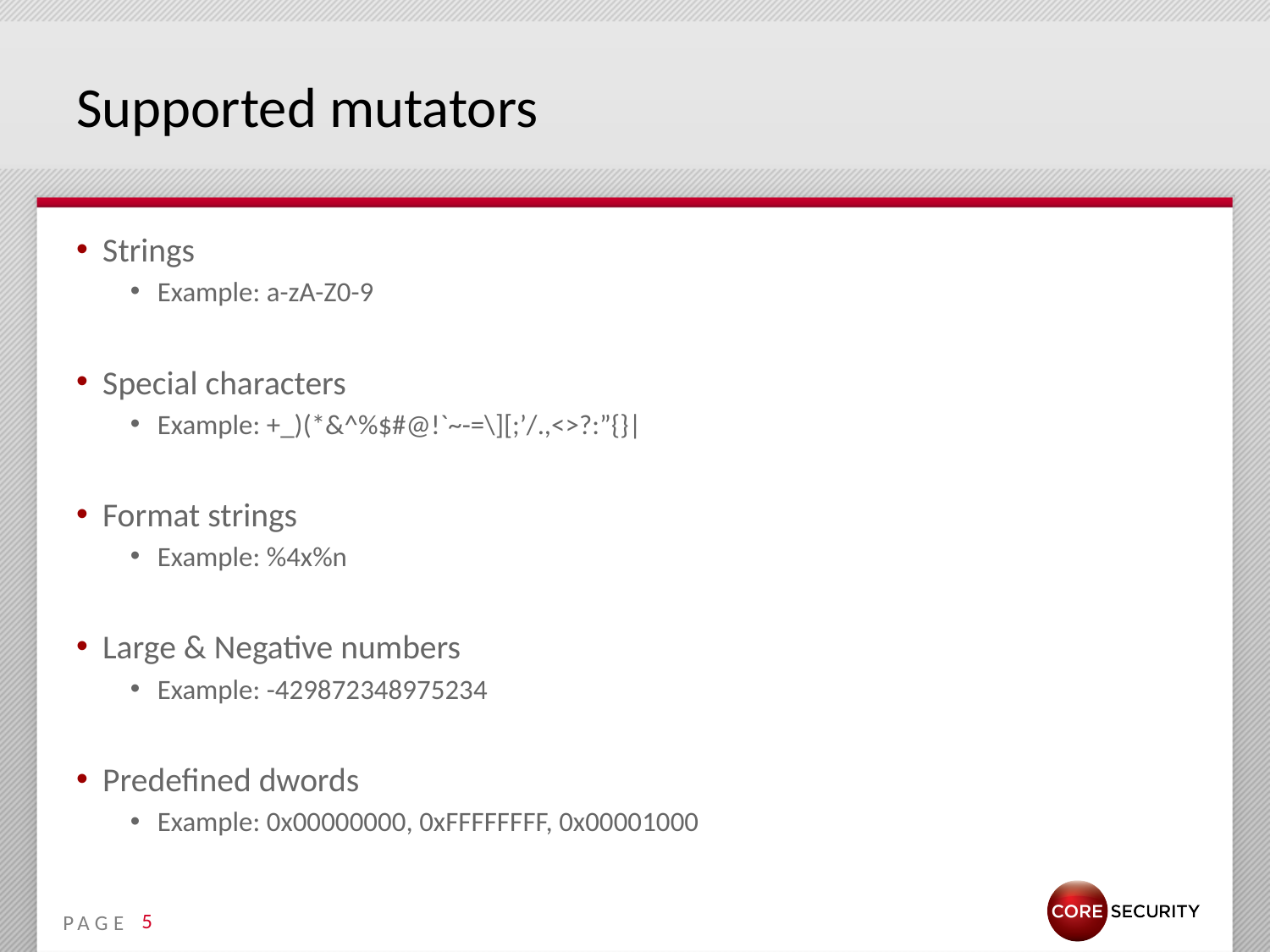

# Supported mutators
Strings
Example: a-zA-Z0-9

Special characters
Example: +_)(*&^%$#@!`~-=\][;’/.,<>?:”{}|

Format strings
Example: %4x%n

Large & Negative numbers
Example: -429872348975234

Predefined dwords
Example: 0x00000000, 0xFFFFFFFF, 0x00001000
5